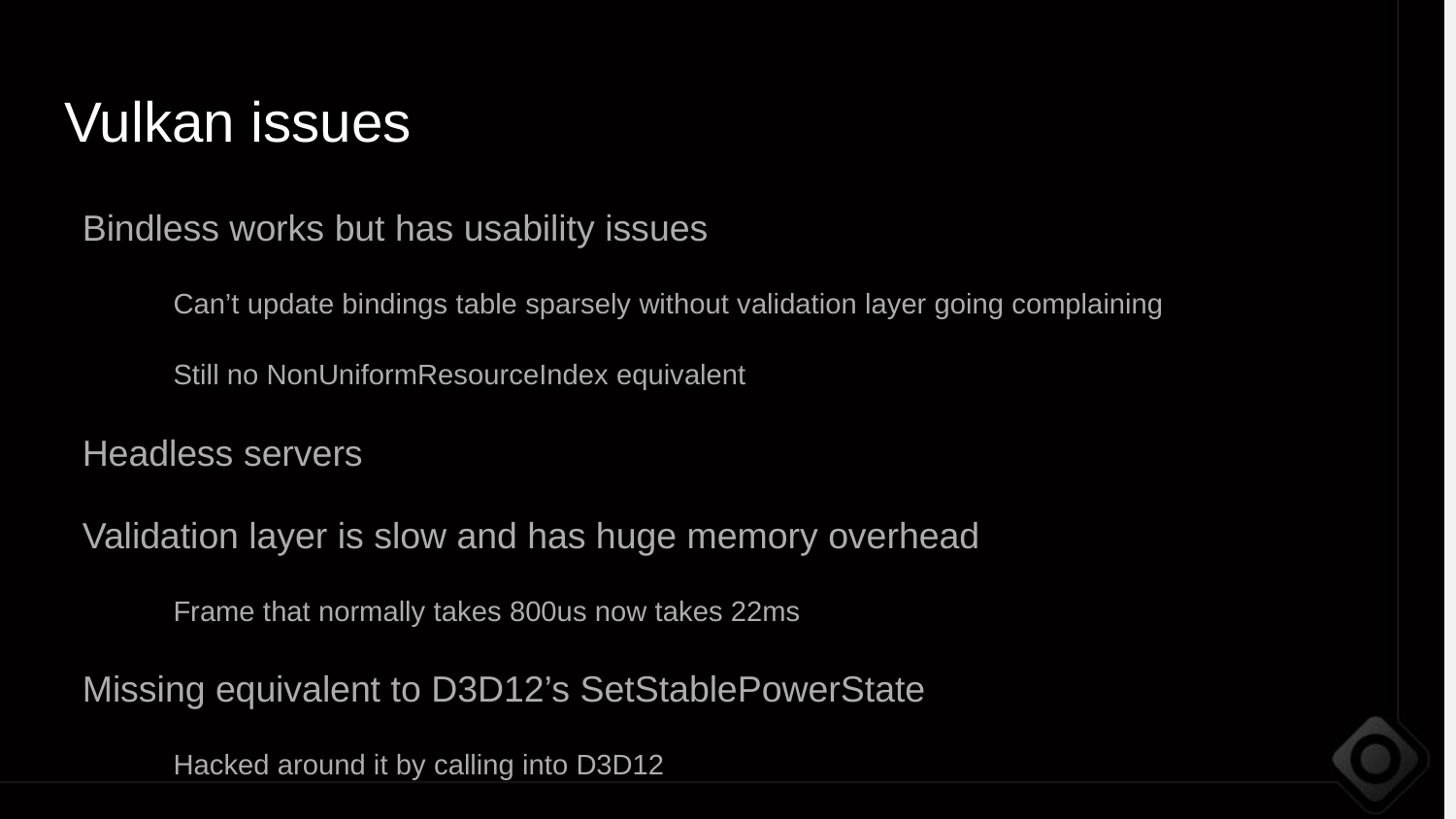

Vulkan issues
Bindless works but has usability issues
Can’t update bindings table sparsely without validation layer going complaining
Still no NonUniformResourceIndex equivalent
Headless servers
Validation layer is slow and has huge memory overhead
Frame that normally takes 800us now takes 22ms
Missing equivalent to D3D12’s SetStablePowerState
Hacked around it by calling into D3D12